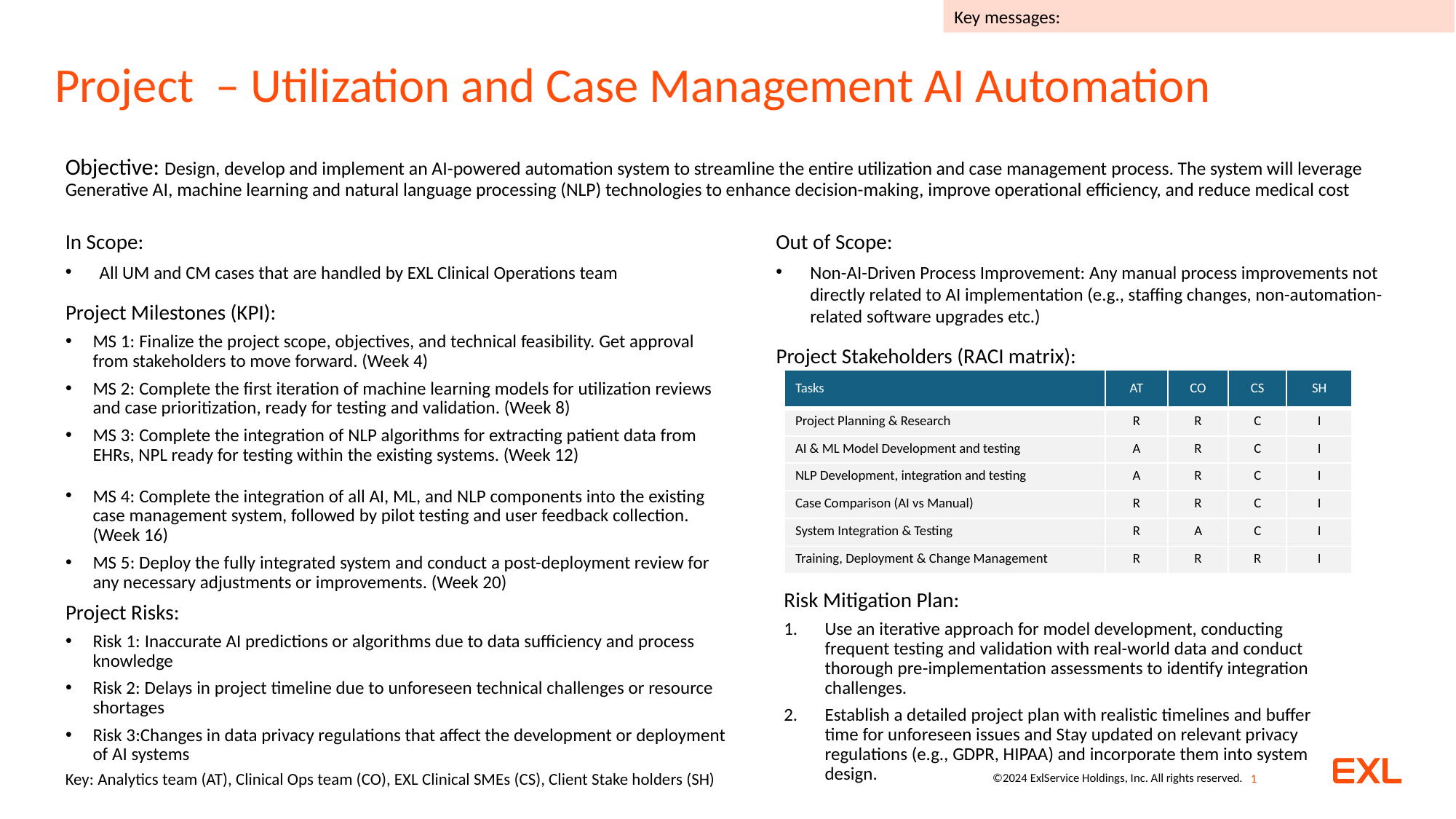

Key messages:
# Project  – Utilization and Case Management AI Automation
Objective: Design, develop and implement an AI-powered automation system to streamline the entire utilization and case management process. The system will leverage Generative AI, machine learning and natural language processing (NLP) technologies to enhance decision-making, improve operational efficiency, and reduce medical cost
In Scope:
All UM and CM cases that are handled by EXL Clinical Operations team
Out of Scope:
Non-AI-Driven Process Improvement: Any manual process improvements not directly related to AI implementation (e.g., staffing changes, non-automation-related software upgrades etc.)

Project Milestones (KPI):
MS 1: Finalize the project scope, objectives, and technical feasibility. Get approval from stakeholders to move forward. (Week 4)
MS 2: Complete the first iteration of machine learning models for utilization reviews and case prioritization, ready for testing and validation. (Week 8)
MS 3: Complete the integration of NLP algorithms for extracting patient data from EHRs, NPL ready for testing within the existing systems. (Week 12)

MS 4: Complete the integration of all AI, ML, and NLP components into the existing case management system, followed by pilot testing and user feedback collection. (Week 16)
MS 5: Deploy the fully integrated system and conduct a post-deployment review for any necessary adjustments or improvements. (Week 20)
Project Stakeholders (RACI matrix):
| Tasks | AT | CO | CS | SH |
| --- | --- | --- | --- | --- |
| Project Planning & Research | R | R | C | I |
| AI & ML Model Development and testing | A | R | C | I |
| NLP Development, integration and testing | A | R | C | I |
| Case Comparison (AI vs Manual) | R | R | C | I |
| System Integration & Testing | R | A | C | I |
| Training, Deployment & Change Management | R | R | R | I |
Risk Mitigation Plan:
Use an iterative approach for model development, conducting frequent testing and validation with real-world data and conduct thorough pre-implementation assessments to identify integration challenges.
Establish a detailed project plan with realistic timelines and buffer time for unforeseen issues and Stay updated on relevant privacy regulations (e.g., GDPR, HIPAA) and incorporate them into system design.

Project Risks:
Risk 1: Inaccurate AI predictions or algorithms due to data sufficiency and process knowledge
Risk 2: Delays in project timeline due to unforeseen technical challenges or resource shortages
Risk 3:Changes in data privacy regulations that affect the development or deployment of AI systems
Key: Analytics team (AT), Clinical Ops team (CO), EXL Clinical SMEs (CS), Client Stake holders (SH)